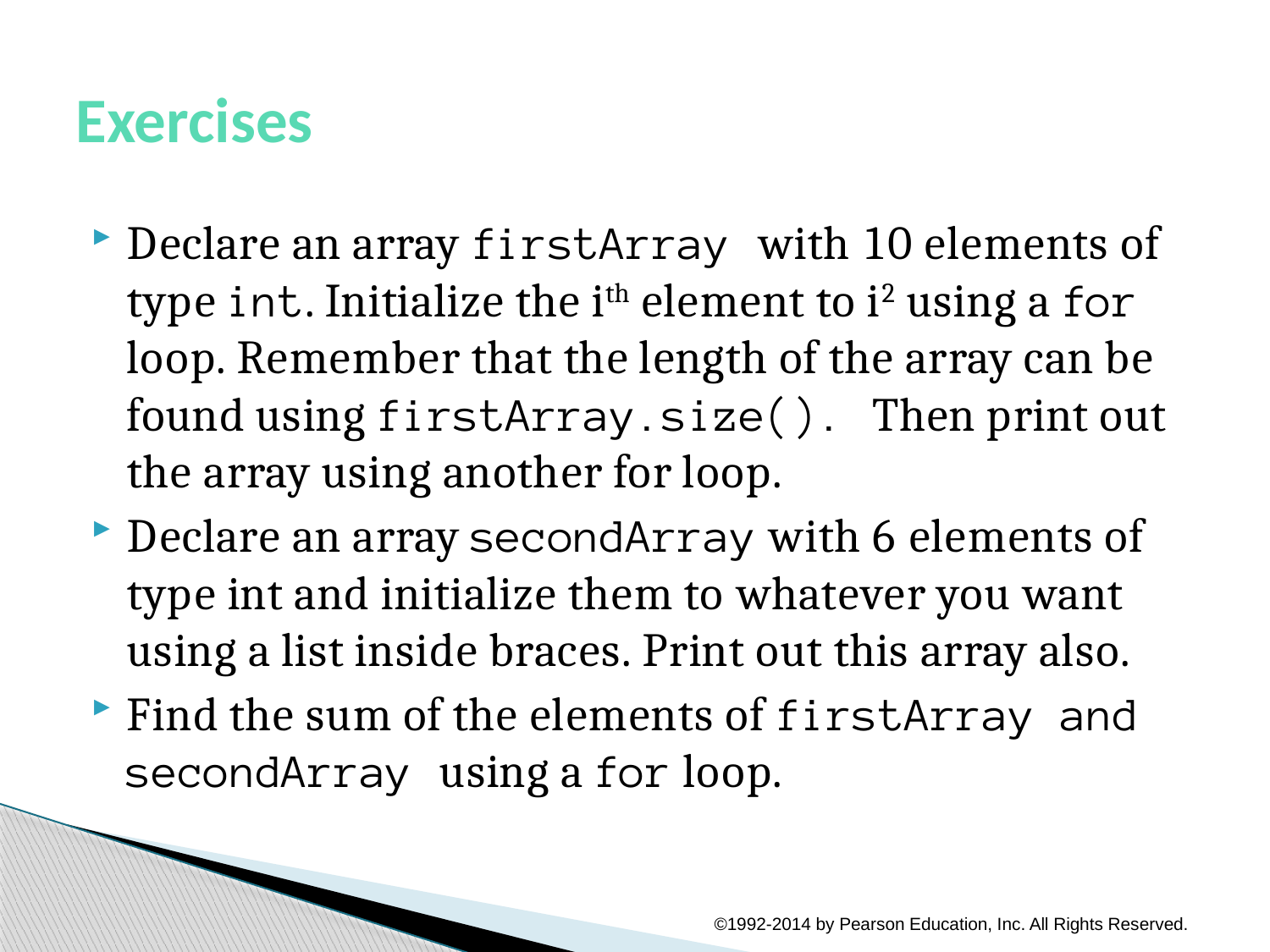

# Exercises
Declare an array firstArray with 10 elements of type int. Initialize the ith element to i2 using a for loop. Remember that the length of the array can be found using firstArray.size(). Then print out the array using another for loop.
Declare an array secondArray with 6 elements of type int and initialize them to whatever you want using a list inside braces. Print out this array also.
Find the sum of the elements of firstArray and secondArray using a for loop.
©1992-2014 by Pearson Education, Inc. All Rights Reserved.